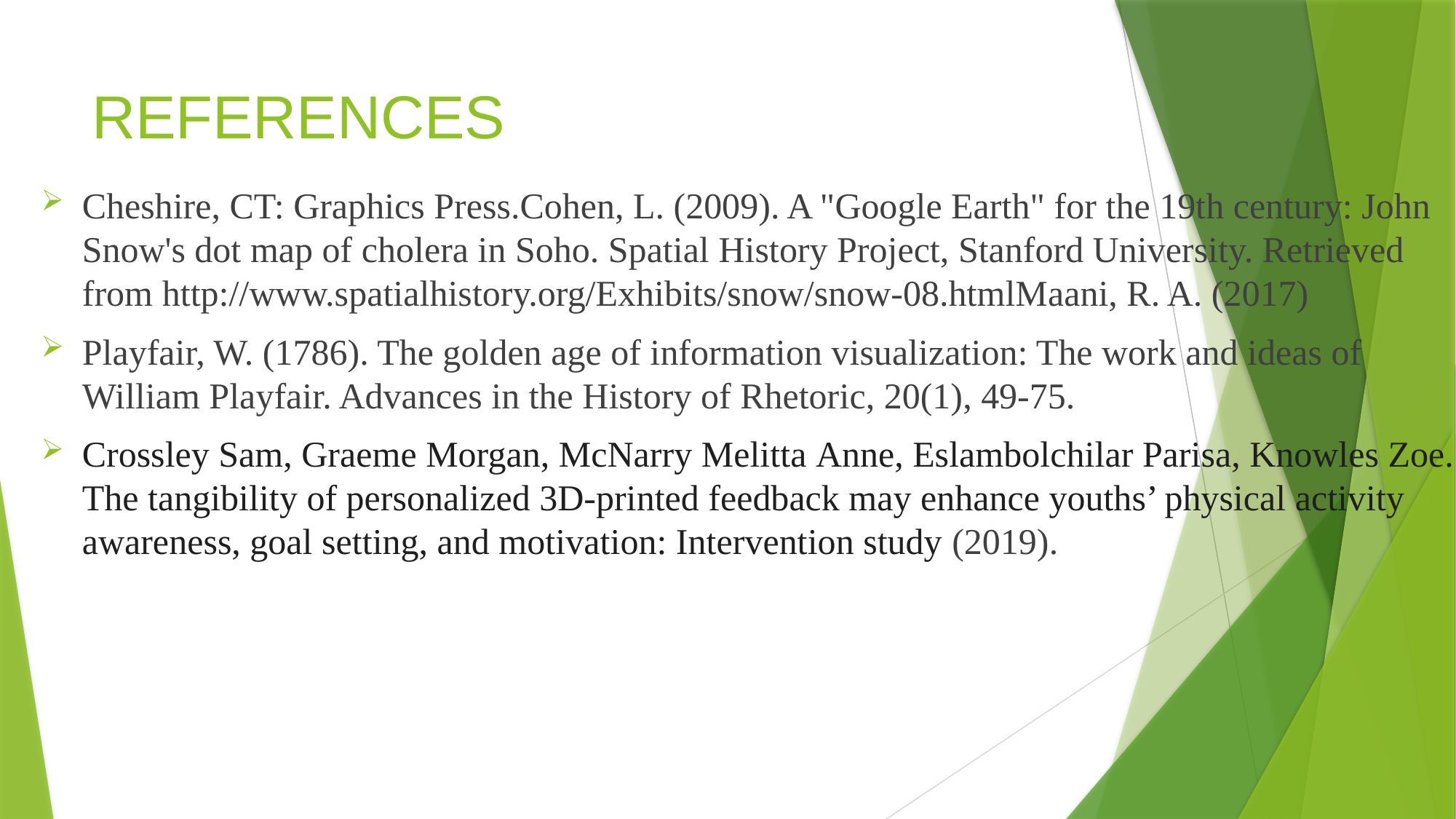

# REFERENCES
Cheshire, CT: Graphics Press.Cohen, L. (2009). A "Google Earth" for the 19th century: John Snow's dot map of cholera in Soho. Spatial History Project, Stanford University. Retrieved from http://www.spatialhistory.org/Exhibits/snow/snow-08.htmlMaani, R. A. (2017)
Playfair, W. (1786). The golden age of information visualization: The work and ideas of William Playfair. Advances in the History of Rhetoric, 20(1), 49-75.
Crossley Sam, Graeme Morgan, McNarry Melitta Anne, Eslambolchilar Parisa, Knowles Zoe. The tangibility of personalized 3D-printed feedback may enhance youths’ physical activity awareness, goal setting, and motivation: Intervention study (2019).